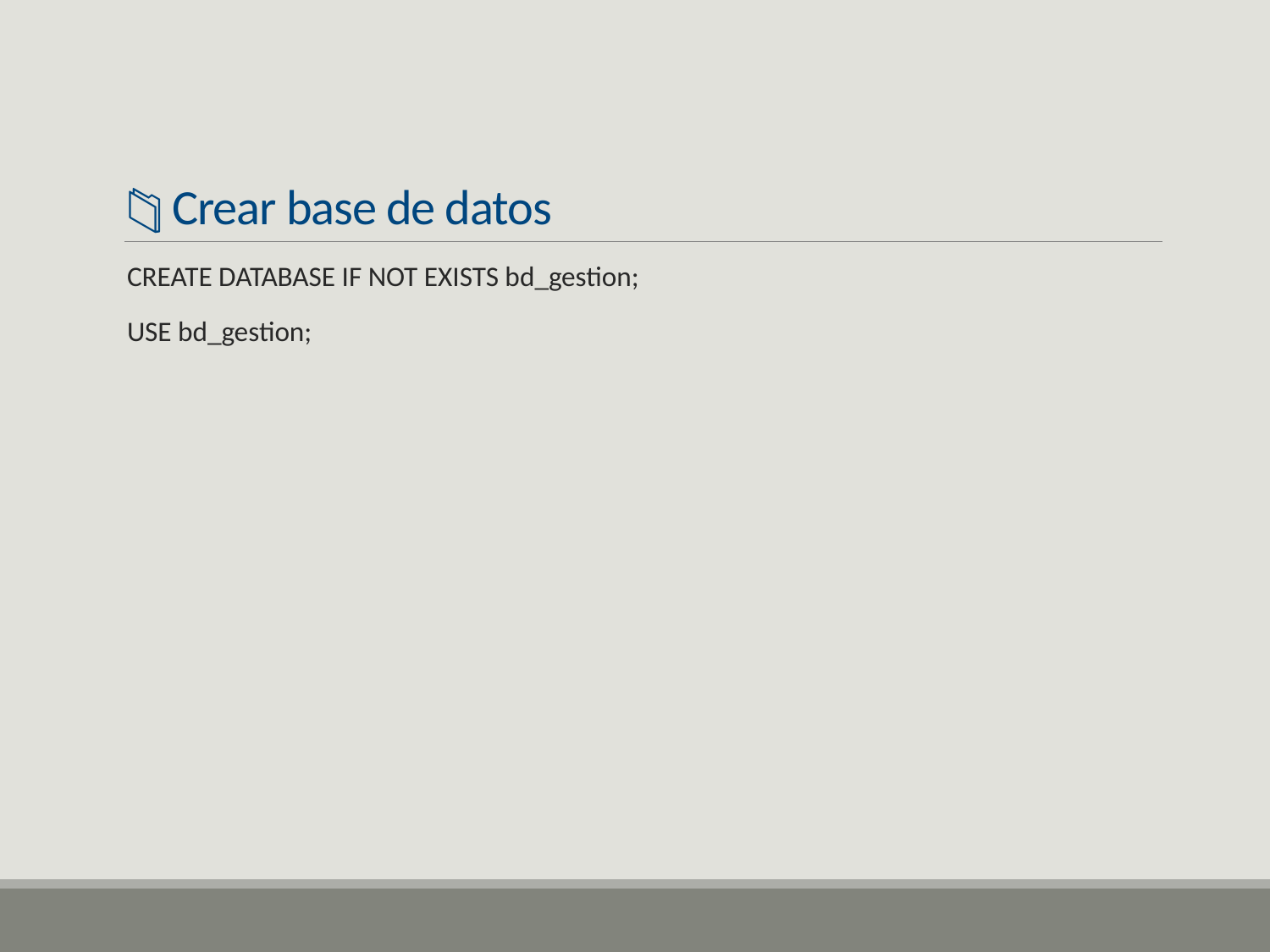

# 📁 Crear base de datos
CREATE DATABASE IF NOT EXISTS bd_gestion;
USE bd_gestion;